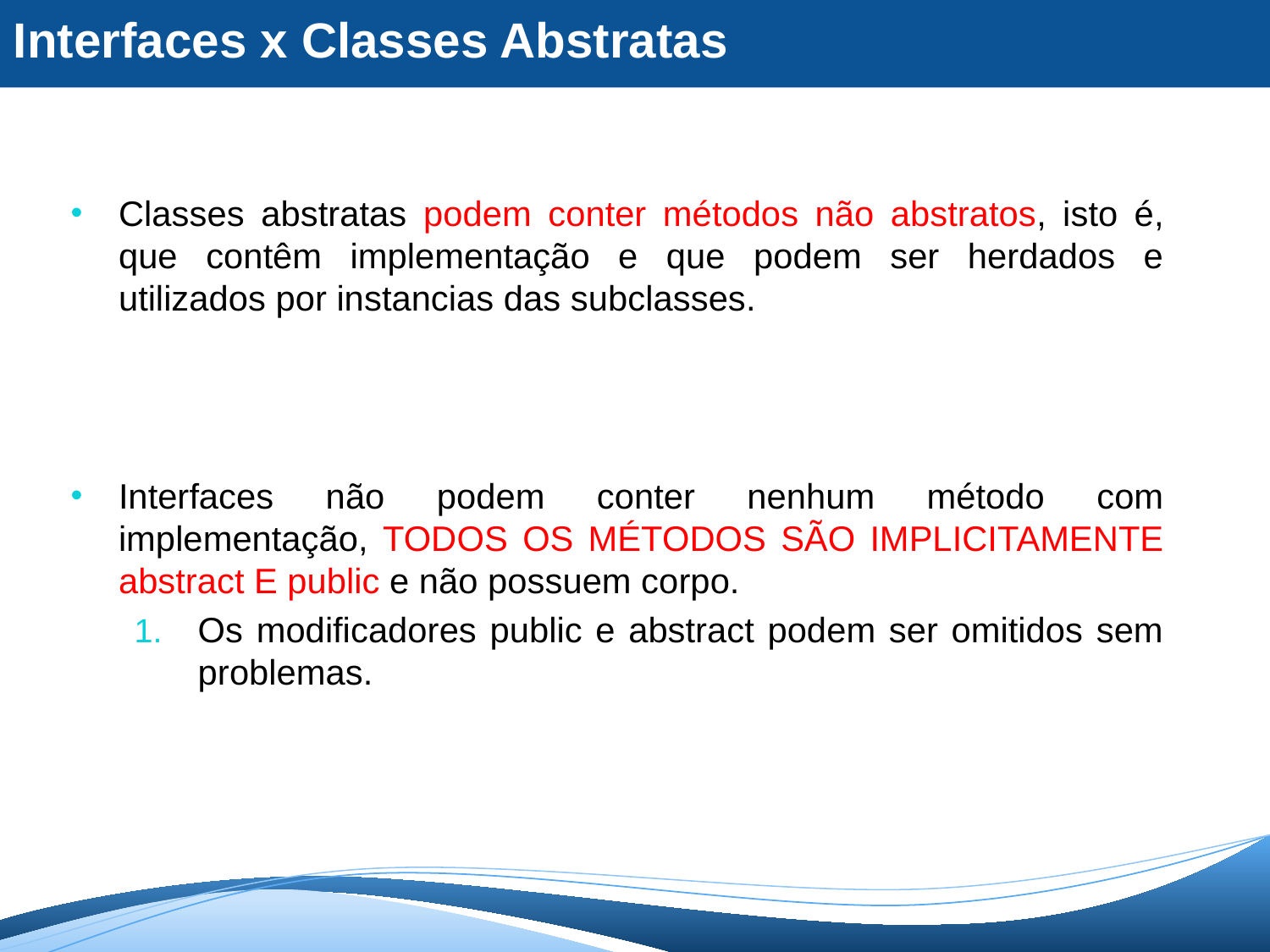

Interfaces x Classes Abstratas
Classes abstratas podem conter métodos não abstratos, isto é, que contêm implementação e que podem ser herdados e utilizados por instancias das subclasses.

Interfaces não podem conter nenhum método com implementação, TODOS OS MÉTODOS SÃO IMPLICITAMENTE abstract E public e não possuem corpo.
Os modificadores public e abstract podem ser omitidos sem problemas.